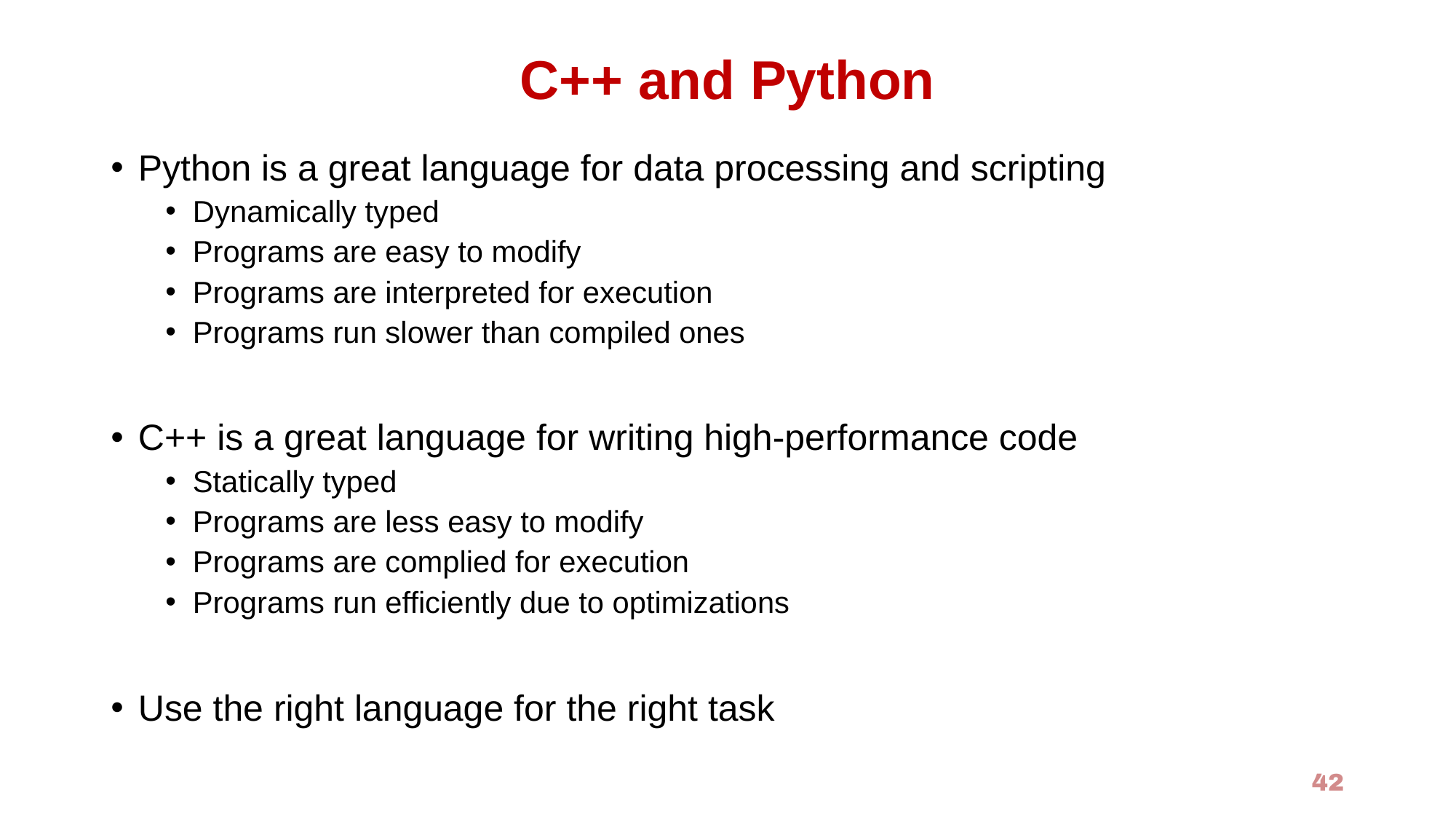

# C++ and Python
Python is a great language for data processing and scripting
Dynamically typed
Programs are easy to modify
Programs are interpreted for execution
Programs run slower than compiled ones

C++ is a great language for writing high-performance code
Statically typed
Programs are less easy to modify
Programs are complied for execution
Programs run efficiently due to optimizations

Use the right language for the right task

42